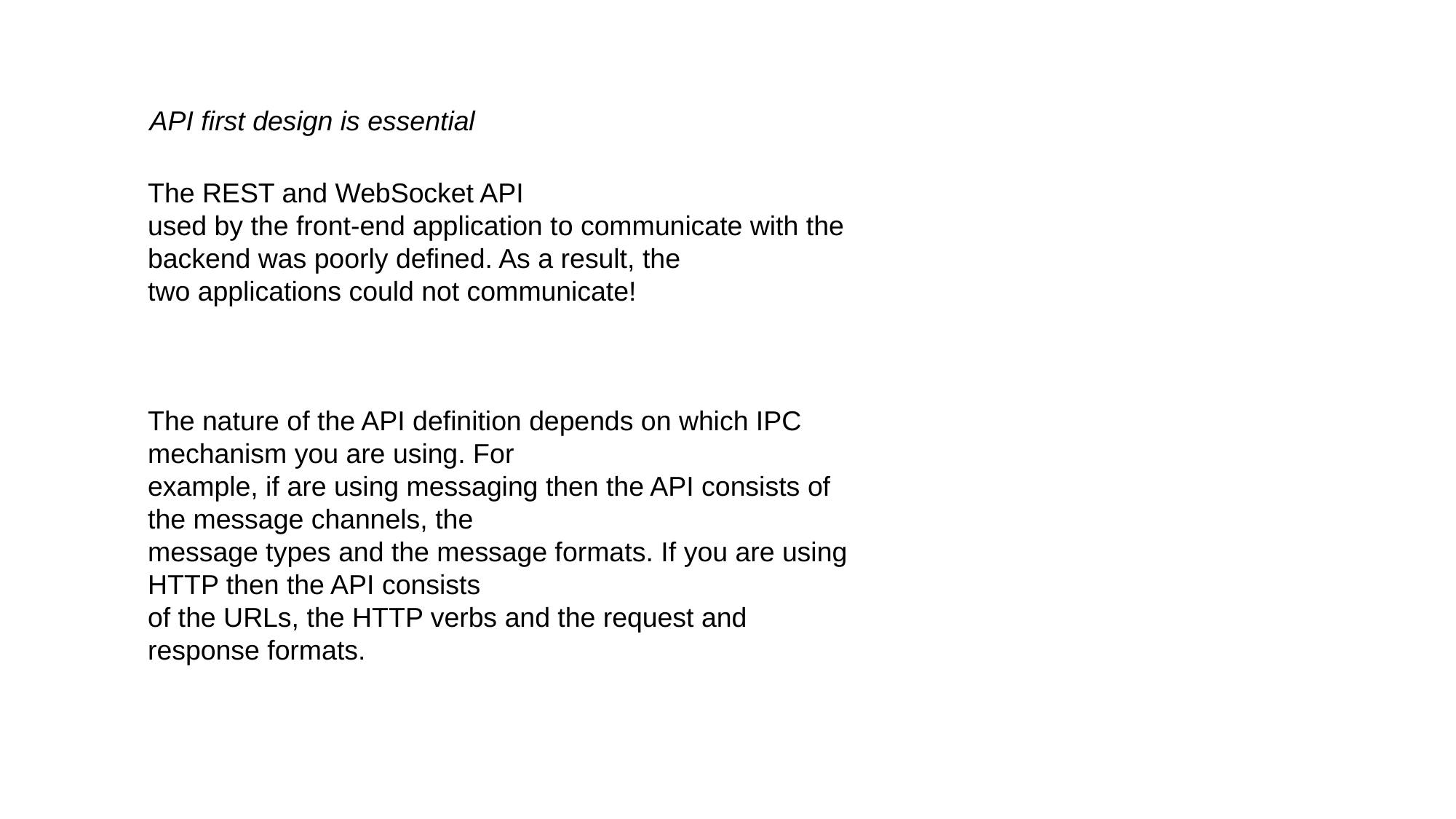

API first design is essential
The REST and WebSocket API
used by the front-end application to communicate with the backend was poorly defined. As a result, the
two applications could not communicate!
The nature of the API definition depends on which IPC mechanism you are using. For
example, if are using messaging then the API consists of the message channels, the
message types and the message formats. If you are using HTTP then the API consists
of the URLs, the HTTP verbs and the request and response formats.